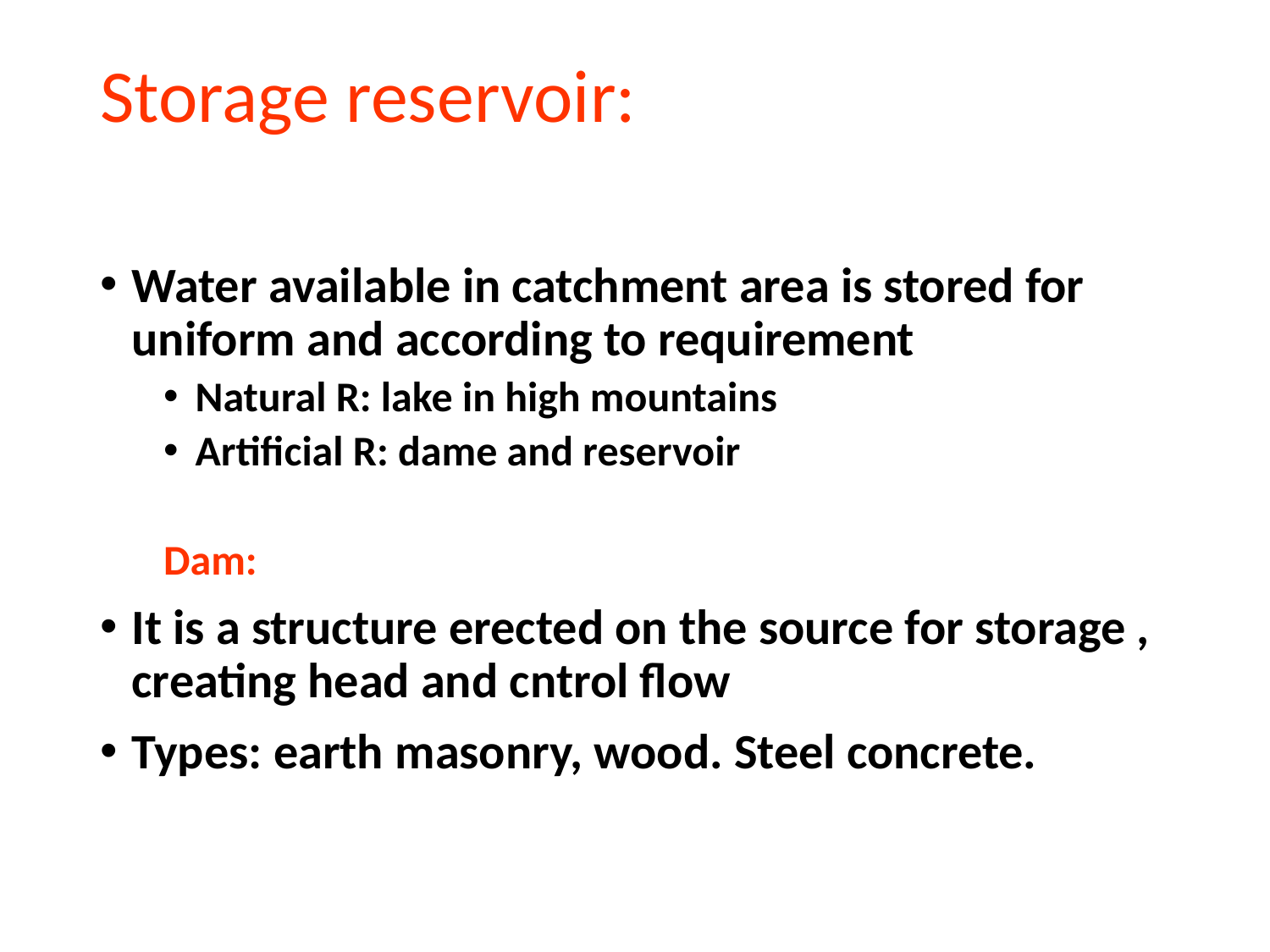

# Storage reservoir:
Water available in catchment area is stored for uniform and according to requirement
Natural R: lake in high mountains
Artificial R: dame and reservoir

Dam:
It is a structure erected on the source for storage , creating head and cntrol flow
Types: earth masonry, wood. Steel concrete.